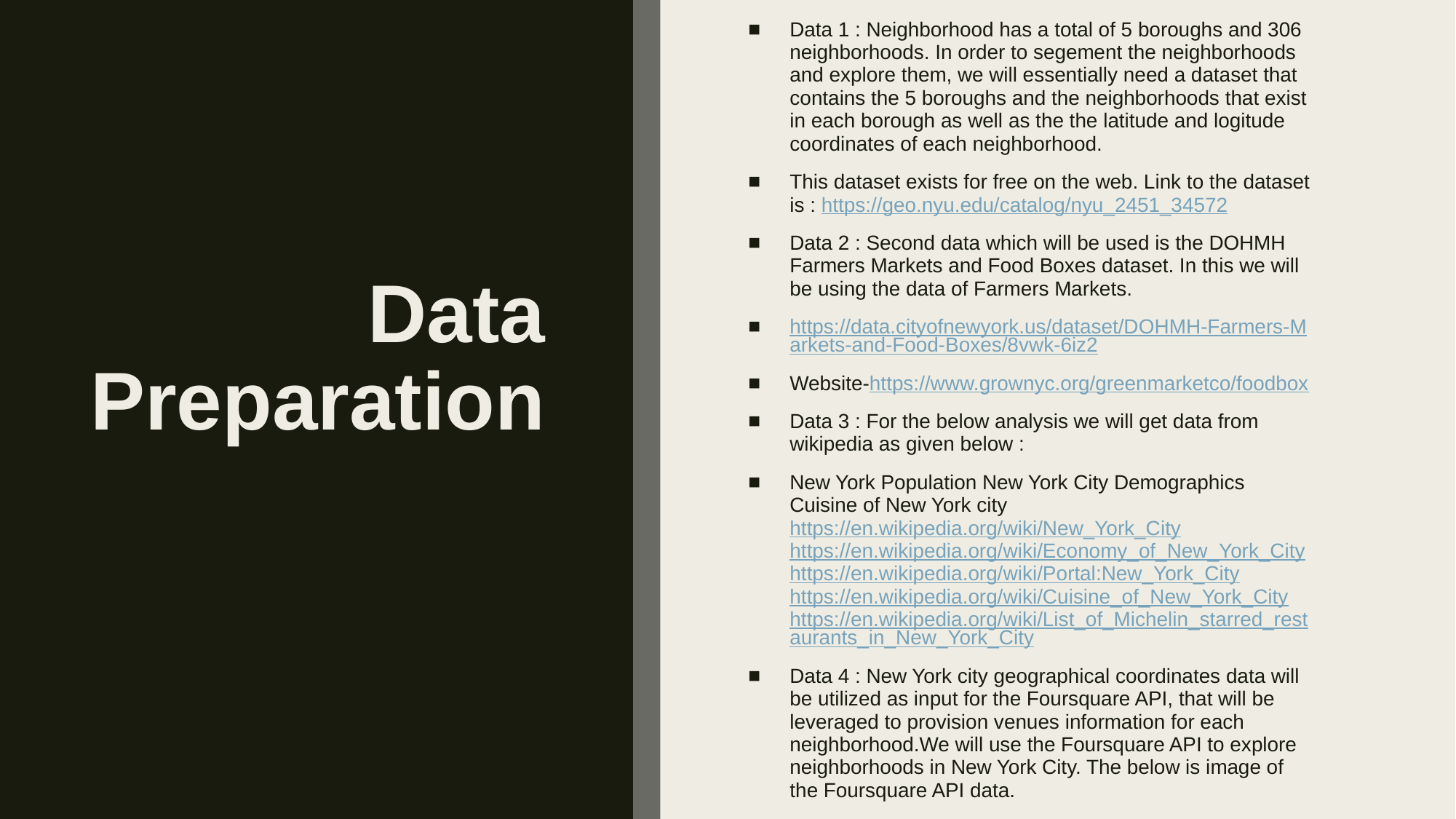

Data 1 : Neighborhood has a total of 5 boroughs and 306 neighborhoods. In order to segement the neighborhoods and explore them, we will essentially need a dataset that contains the 5 boroughs and the neighborhoods that exist in each borough as well as the the latitude and logitude coordinates of each neighborhood.
This dataset exists for free on the web. Link to the dataset is : https://geo.nyu.edu/catalog/nyu_2451_34572
Data 2 : Second data which will be used is the DOHMH Farmers Markets and Food Boxes dataset. In this we will be using the data of Farmers Markets.
https://data.cityofnewyork.us/dataset/DOHMH-Farmers-Markets-and-Food-Boxes/8vwk-6iz2
Website-https://www.grownyc.org/greenmarketco/foodbox
Data 3 : For the below analysis we will get data from wikipedia as given below :
New York Population New York City Demographics Cuisine of New York city https://en.wikipedia.org/wiki/New_York_City https://en.wikipedia.org/wiki/Economy_of_New_York_City https://en.wikipedia.org/wiki/Portal:New_York_City https://en.wikipedia.org/wiki/Cuisine_of_New_York_City https://en.wikipedia.org/wiki/List_of_Michelin_starred_restaurants_in_New_York_City
Data 4 : New York city geographical coordinates data will be utilized as input for the Foursquare API, that will be leveraged to provision venues information for each neighborhood.We will use the Foursquare API to explore neighborhoods in New York City. The below is image of the Foursquare API data.

# Data Preparation